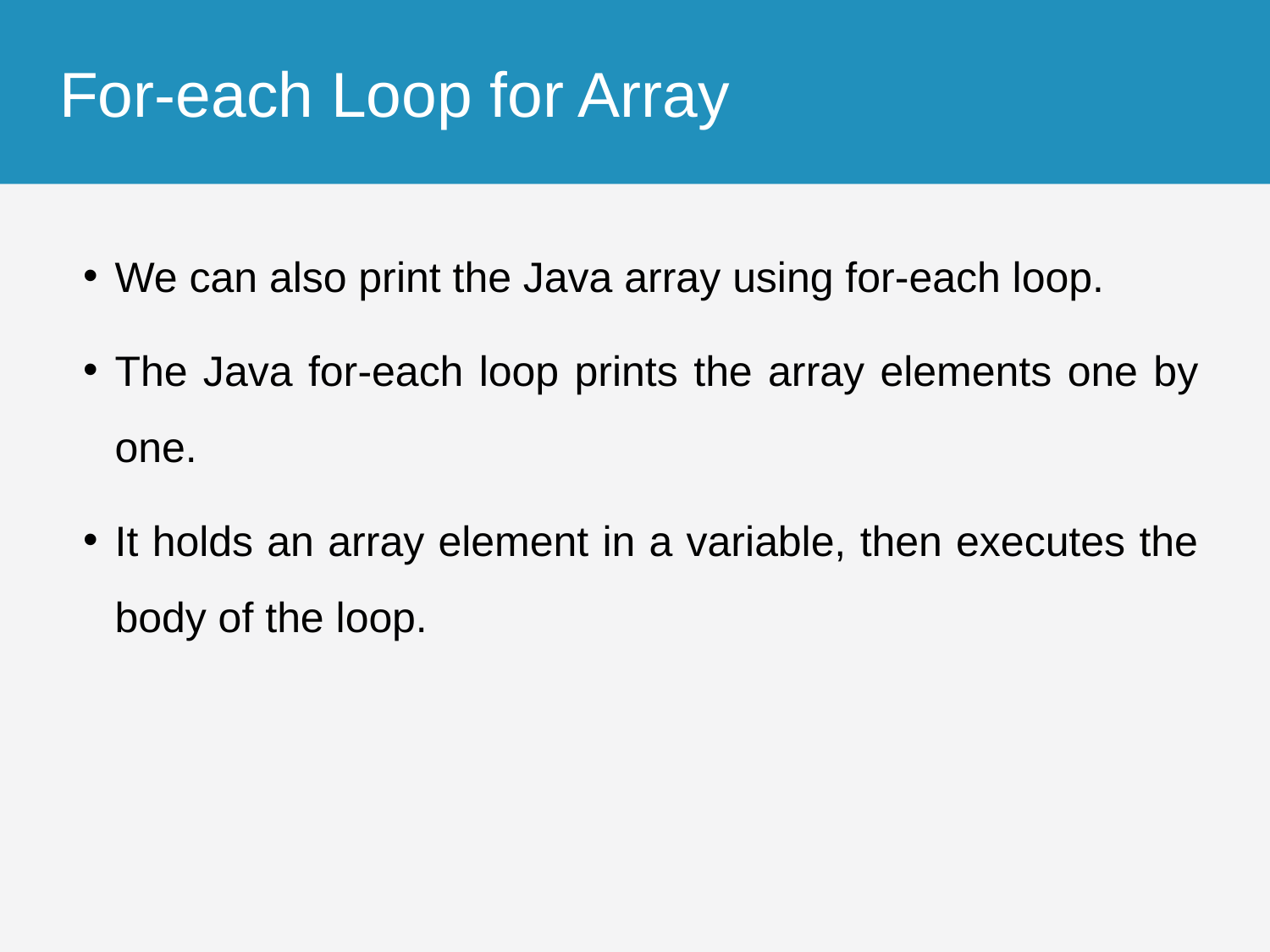

# For-each Loop for Array
We can also print the Java array using for-each loop.
The Java for-each loop prints the array elements one by one.
It holds an array element in a variable, then executes the body of the loop.